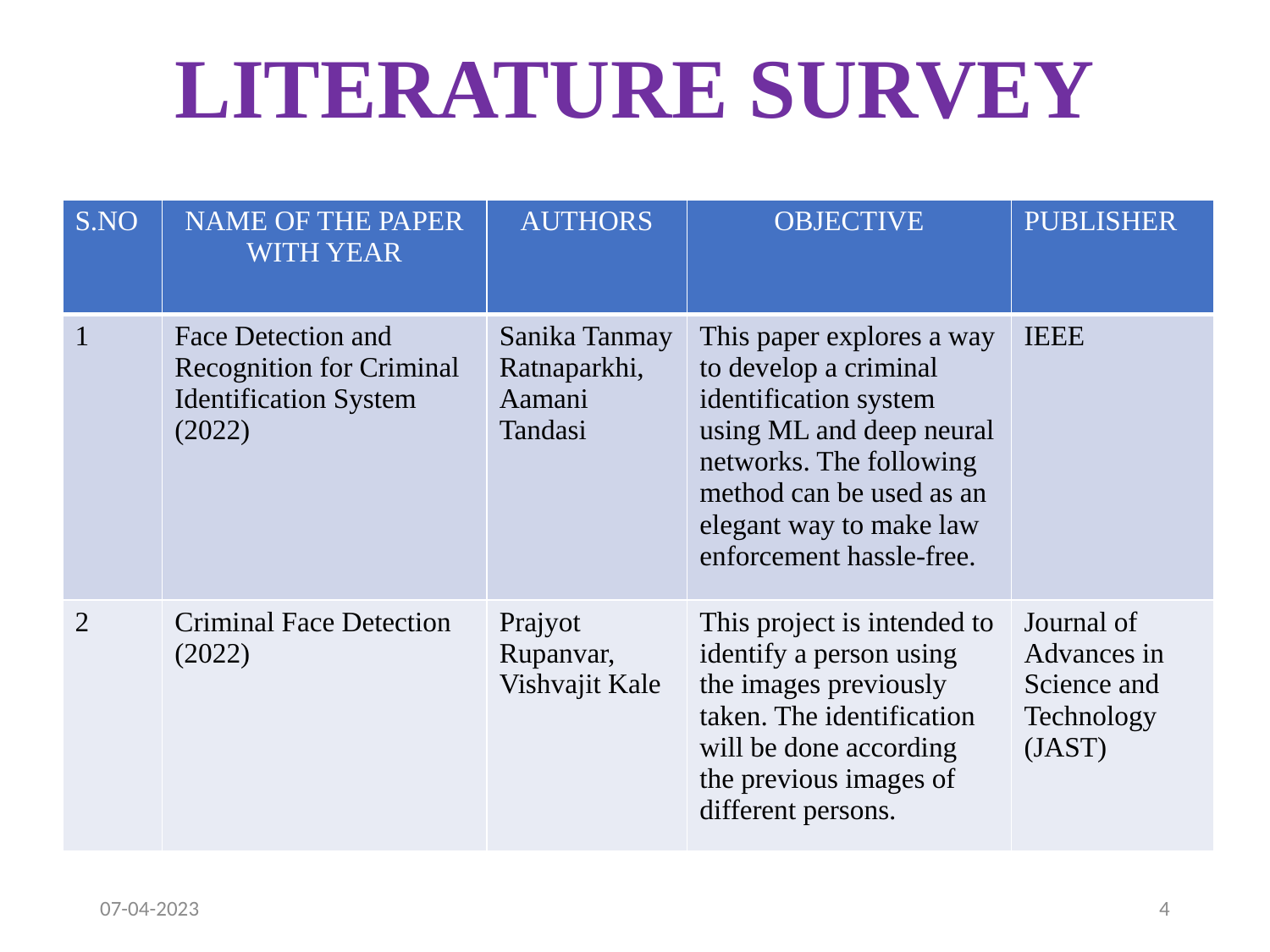

# LITERATURE SURVEY
| S.NO | NAME OF THE PAPER WITH YEAR | AUTHORS | OBJECTIVE | PUBLISHER |
| --- | --- | --- | --- | --- |
| 1 | Face Detection and Recognition for Criminal Identification System (2022) | Sanika Tanmay Ratnaparkhi, Aamani Tandasi | This paper explores a way to develop a criminal identification system using ML and deep neural networks. The following method can be used as an elegant way to make law enforcement hassle-free. | IEEE |
| 2 | Criminal Face Detection (2022) | Prajyot Rupanvar, Vishvajit Kale | This project is intended to identify a person using the images previously taken. The identification will be done according the previous images of different persons. | Journal of Advances in Science and Technology (JAST) |
07-04-2023
4